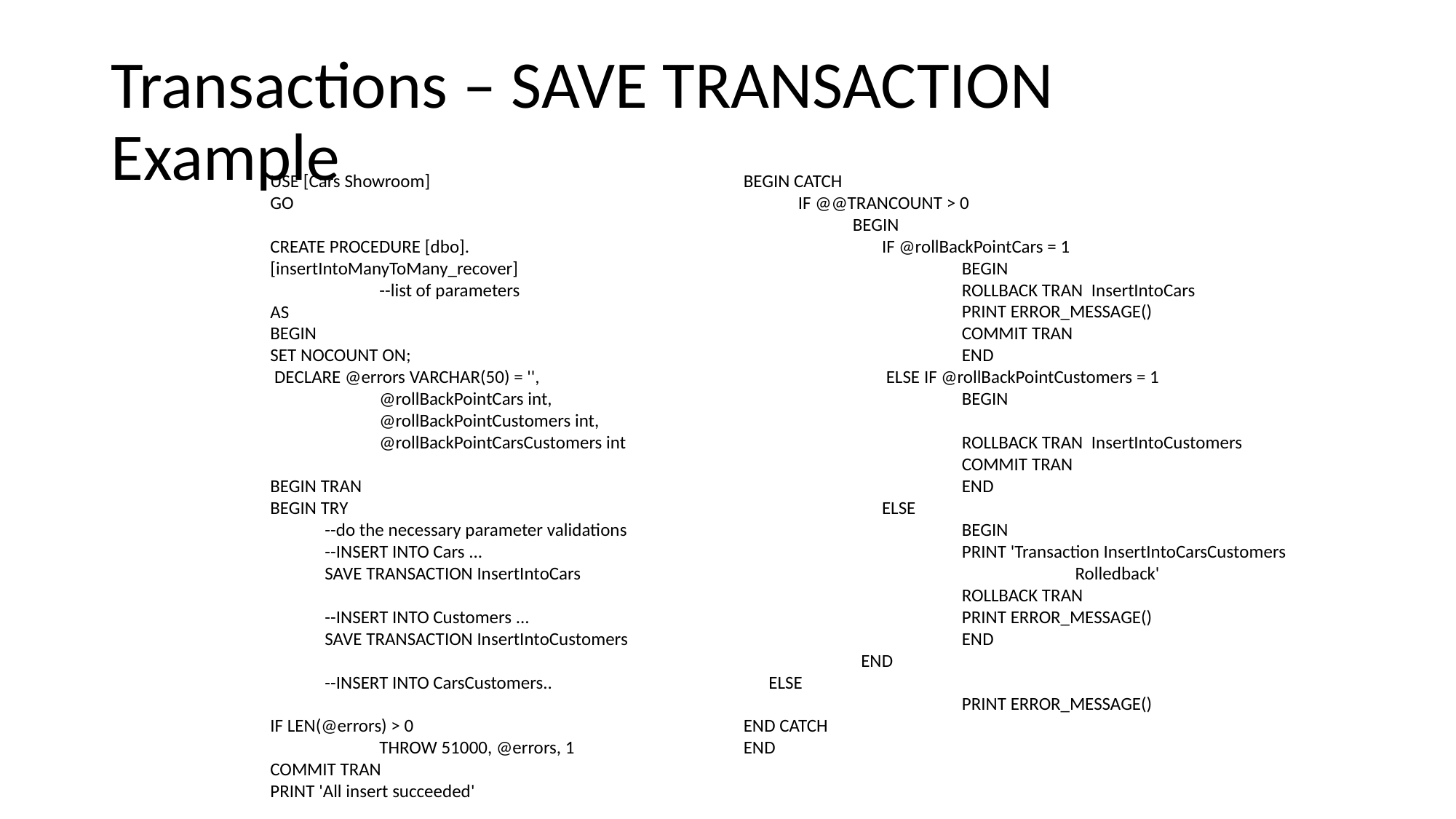

# Transactions – SAVE TRANSACTION Example
USE [Cars Showroom]
GO

CREATE PROCEDURE [dbo].[insertIntoManyToMany_recover]
	--list of parameters
AS
BEGIN
SET NOCOUNT ON;
 DECLARE @errors VARCHAR(50) = '',
	@rollBackPointCars int,
	@rollBackPointCustomers int,
	@rollBackPointCarsCustomers int

BEGIN TRAN
BEGIN TRY
--do the necessary parameter validations
--INSERT INTO Cars ...
SAVE TRANSACTION InsertIntoCars

--INSERT INTO Customers ...
SAVE TRANSACTION InsertIntoCustomers

--INSERT INTO CarsCustomers..

IF LEN(@errors) > 0
	THROW 51000, @errors, 1
COMMIT TRAN
PRINT 'All insert succeeded'

BEGIN CATCH
IF @@TRANCOUNT > 0
	BEGIN
	       IF @rollBackPointCars = 1
		BEGIN
		ROLLBACK TRAN  InsertIntoCars
		PRINT ERROR_MESSAGE()
		COMMIT TRAN
		END
	        ELSE IF @rollBackPointCustomers = 1
		BEGIN

		ROLLBACK TRAN  InsertIntoCustomers
		COMMIT TRAN
		END
	       ELSE
		BEGIN
		PRINT 'Transaction InsertIntoCarsCustomers
			 Rolledback'
		ROLLBACK TRAN
		PRINT ERROR_MESSAGE()
		END
	  END
      ELSE
		PRINT ERROR_MESSAGE()
END CATCH
END